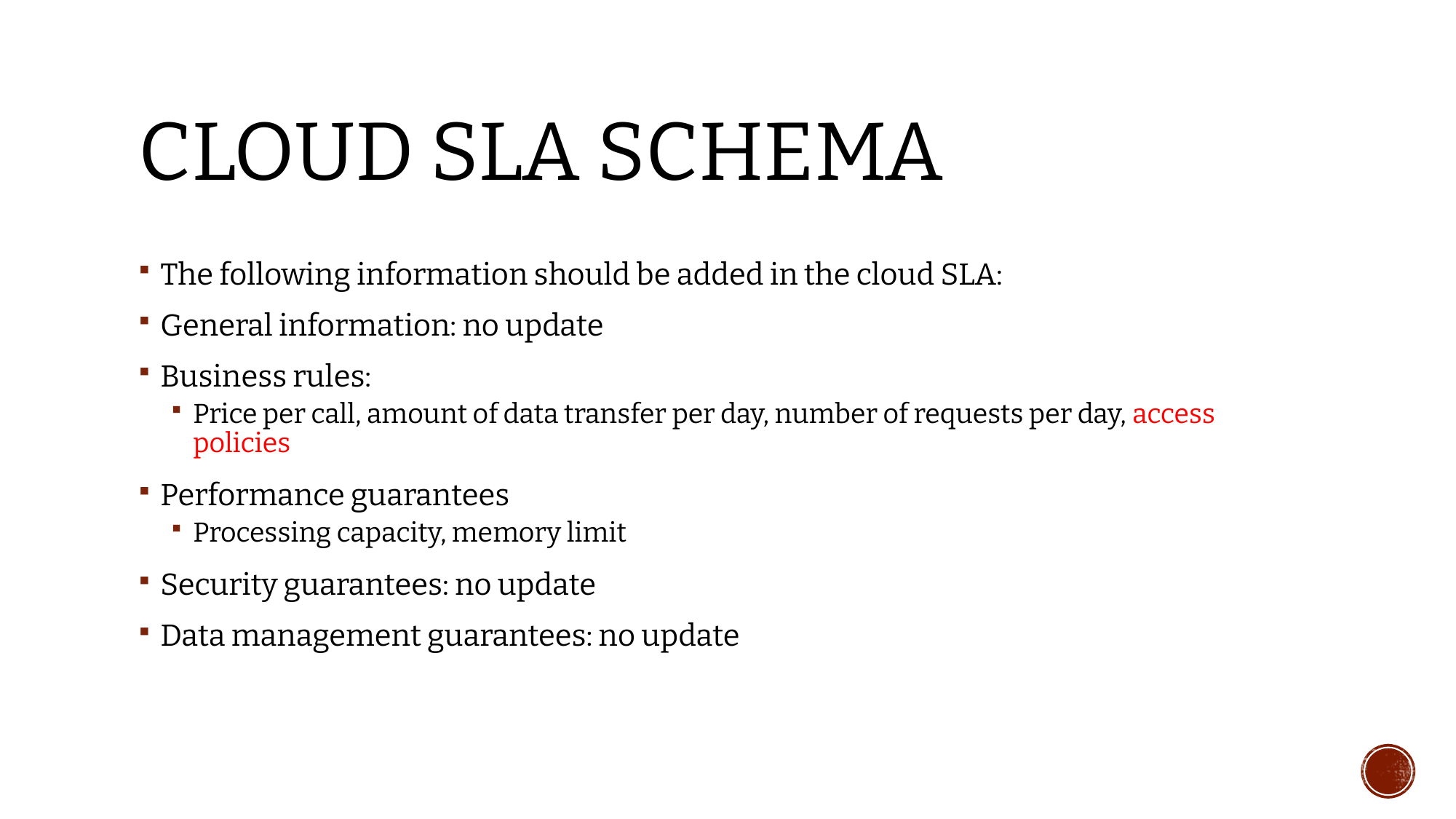

# Cloud SLA schema
The following information should be added in the cloud SLA:
General information: no update
Business rules:
Price per call, amount of data transfer per day, number of requests per day, access policies
Performance guarantees
Processing capacity, memory limit
Security guarantees: no update
Data management guarantees: no update